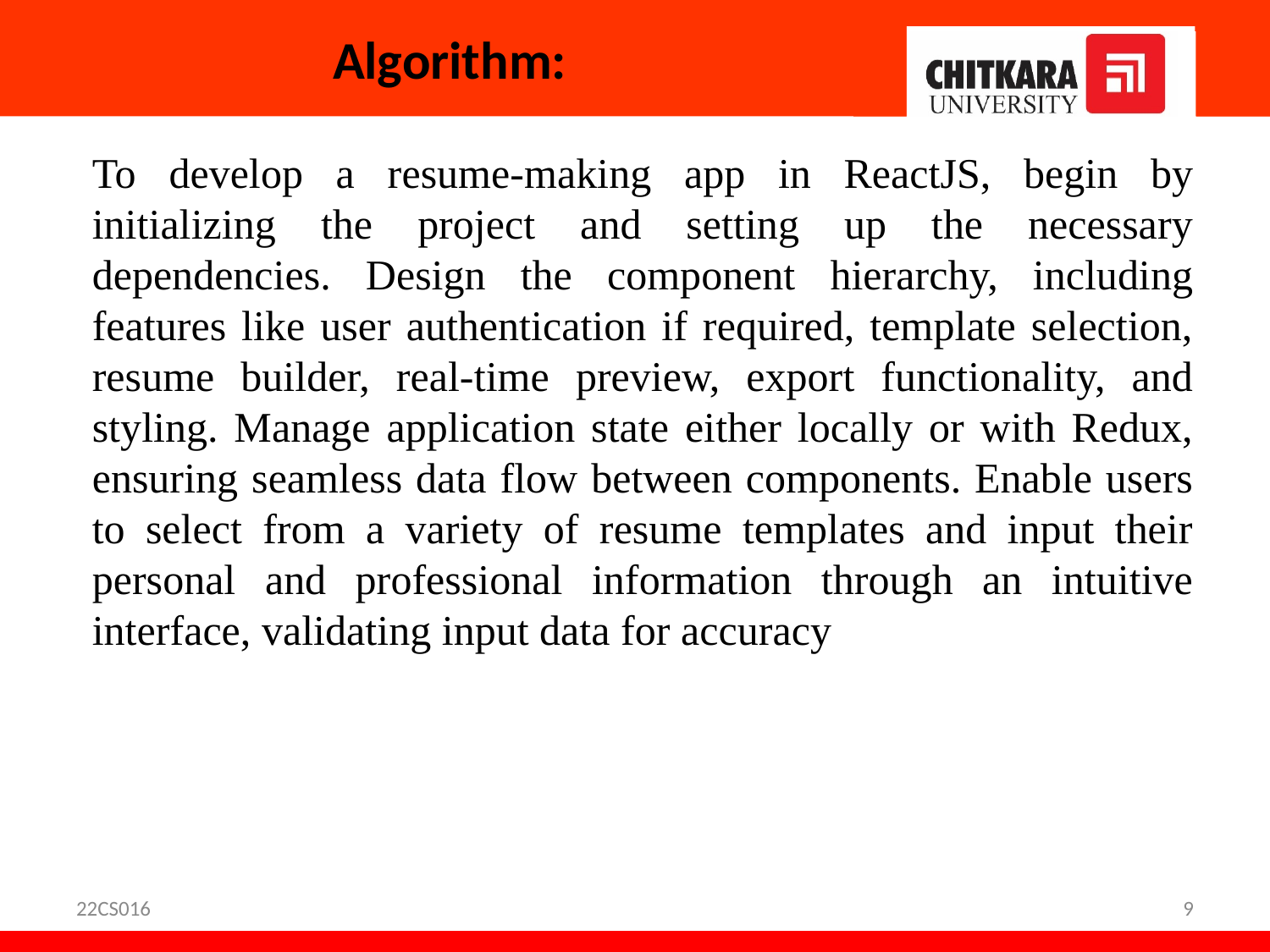

# Algorithm:
To develop a resume-making app in ReactJS, begin by initializing the project and setting up the necessary dependencies. Design the component hierarchy, including features like user authentication if required, template selection, resume builder, real-time preview, export functionality, and styling. Manage application state either locally or with Redux, ensuring seamless data flow between components. Enable users to select from a variety of resume templates and input their personal and professional information through an intuitive interface, validating input data for accuracy
22CS016
9